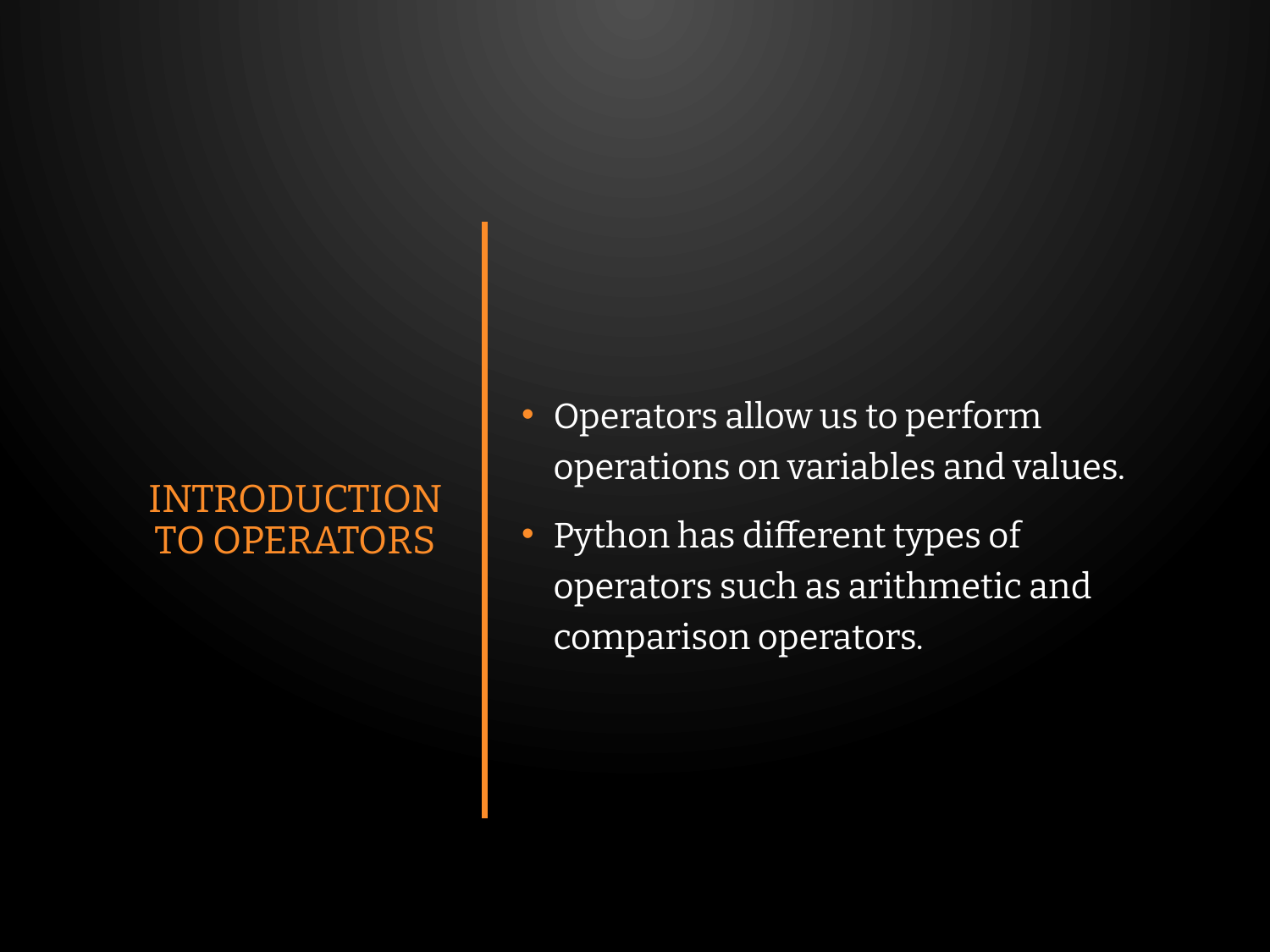

# Introduction to Operators
Operators allow us to perform operations on variables and values.
Python has different types of operators such as arithmetic and comparison operators.